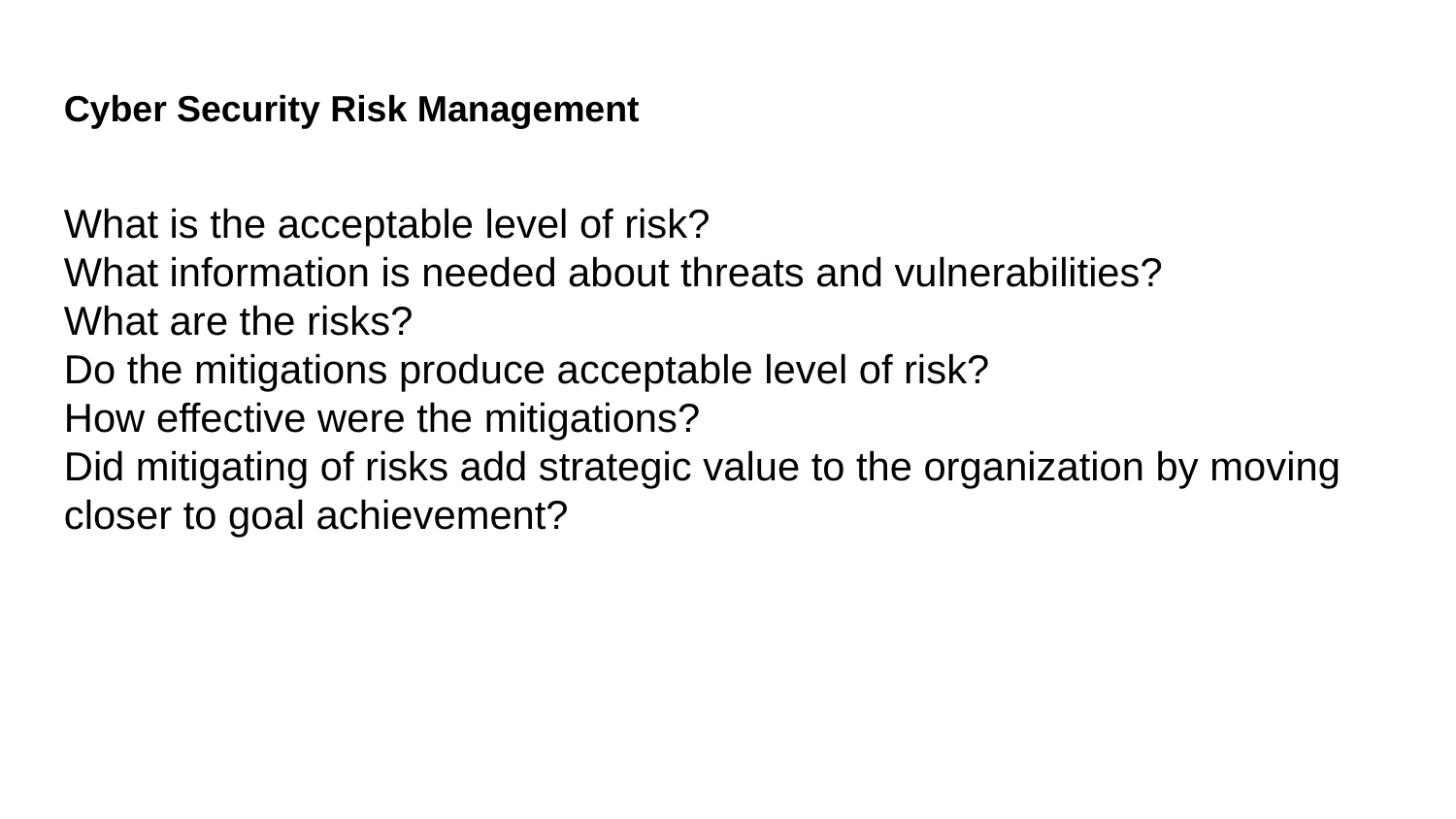

Cyber Security Risk Management

What is the acceptable level of risk?
What information is needed about threats and vulnerabilities?
What are the risks?
Do the mitigations produce acceptable level of risk?
How effective were the mitigations?
Did mitigating of risks add strategic value to the organization by moving closer to goal achievement?